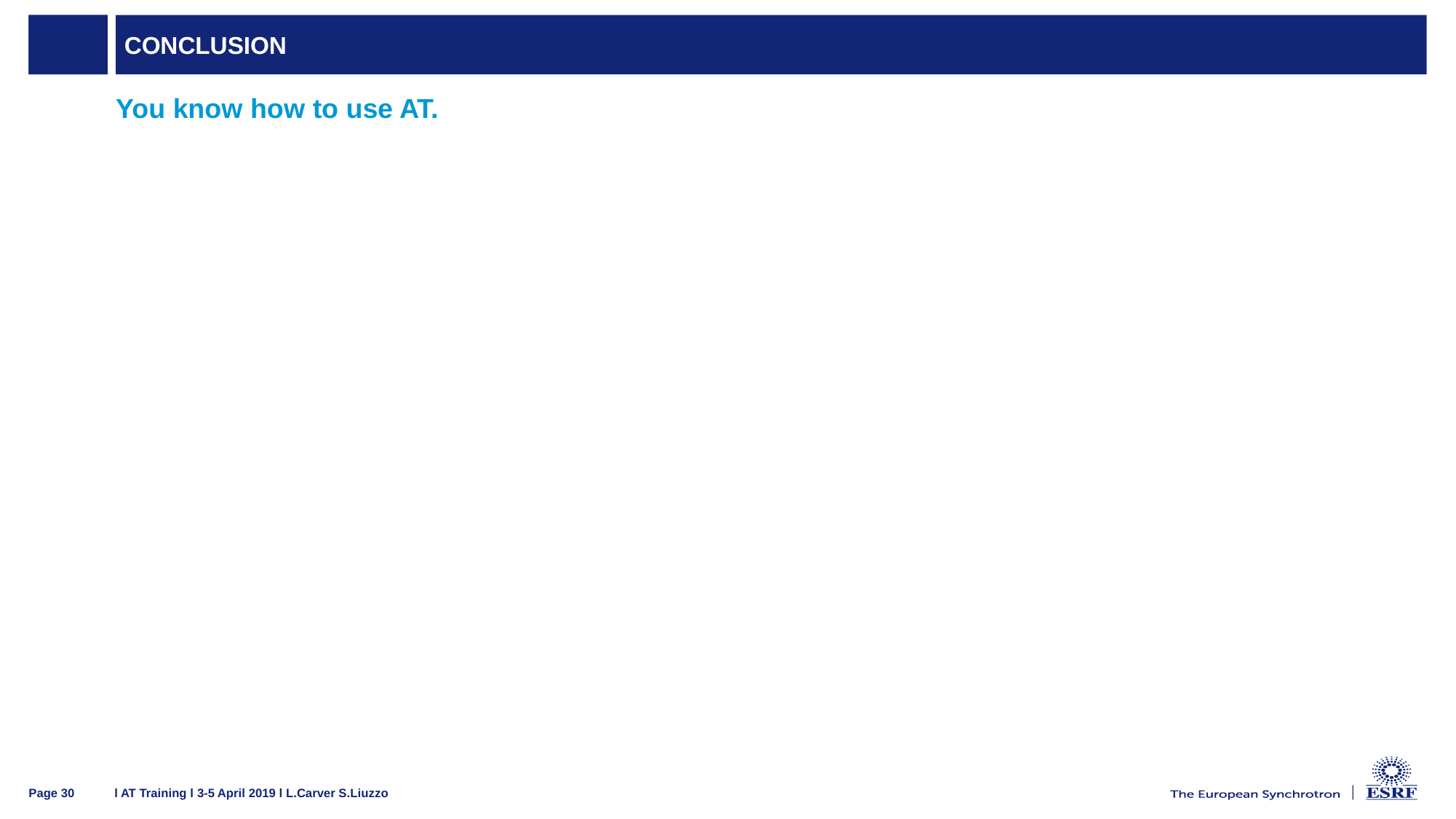

# Conclusion
You know how to use AT.
l AT Training l 3-5 April 2019 l L.Carver S.Liuzzo
Page 30